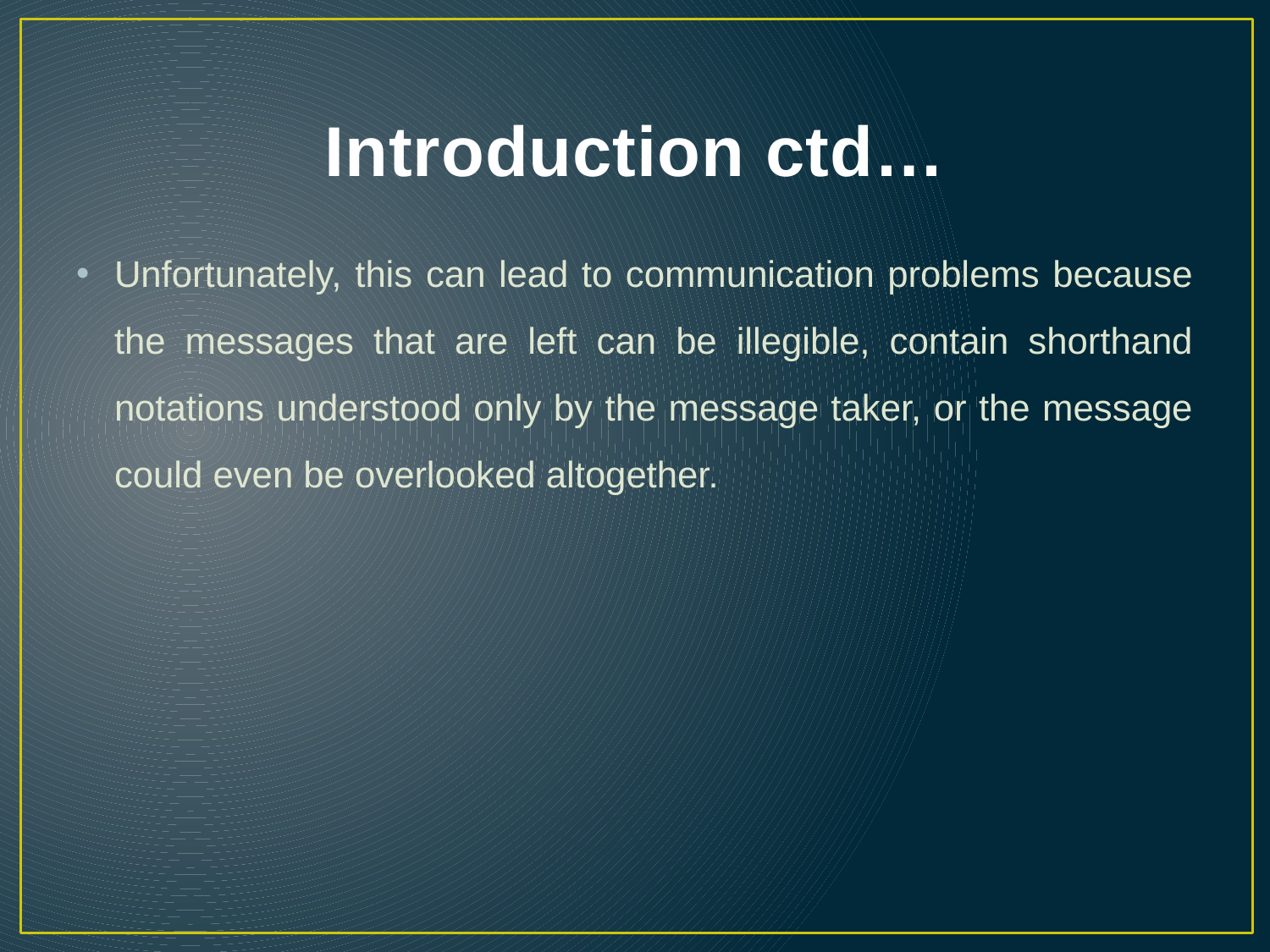

# Introduction ctd…
Unfortunately, this can lead to communication problems because the messages that are left can be illegible, contain shorthand notations understood only by the message taker, or the message could even be overlooked altogether.